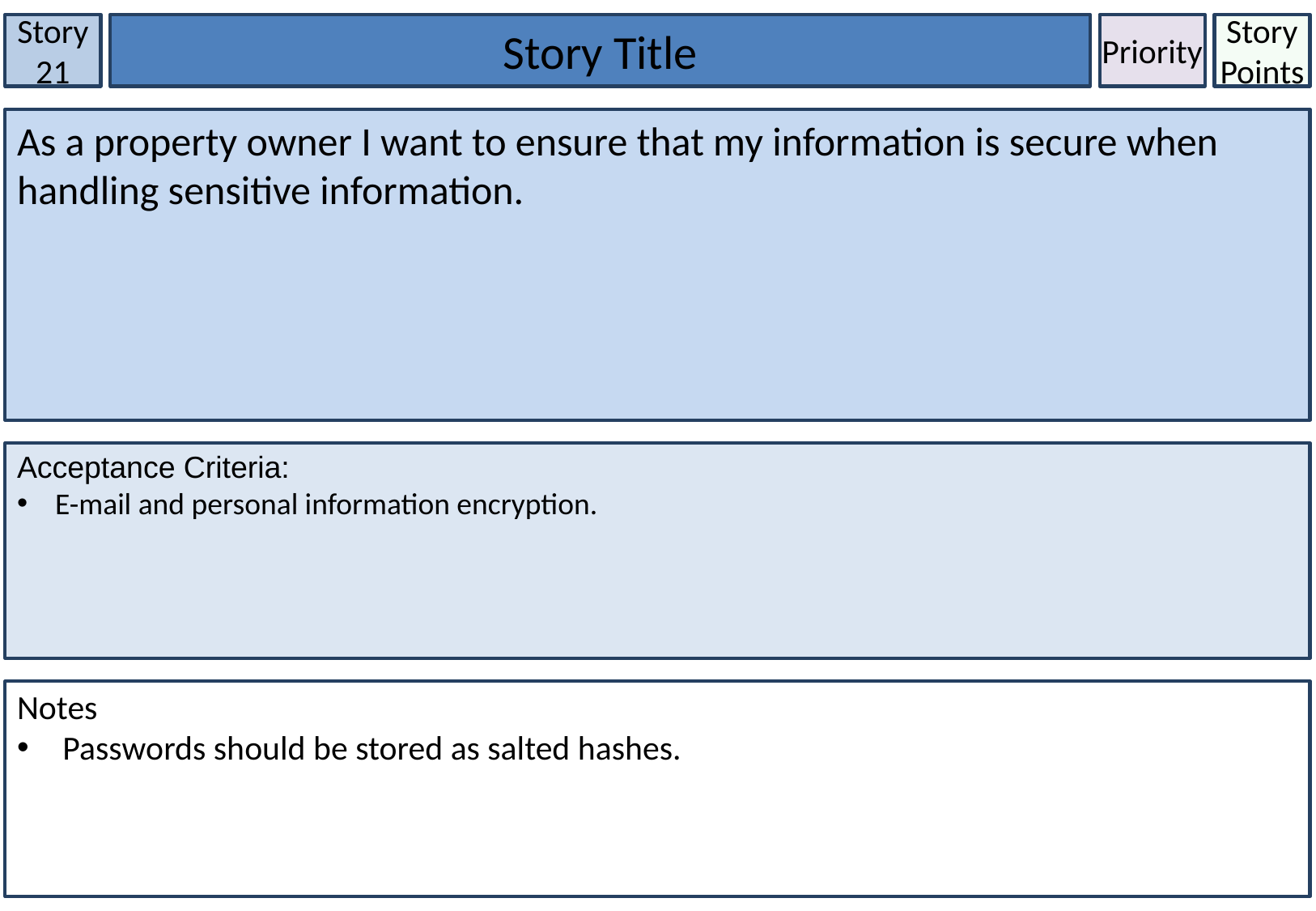

Story 21
Story Title
Priority
Story Points
As a property owner I want to ensure that my information is secure when handling sensitive information.
Acceptance Criteria:
E-mail and personal information encryption.
Notes
Passwords should be stored as salted hashes.